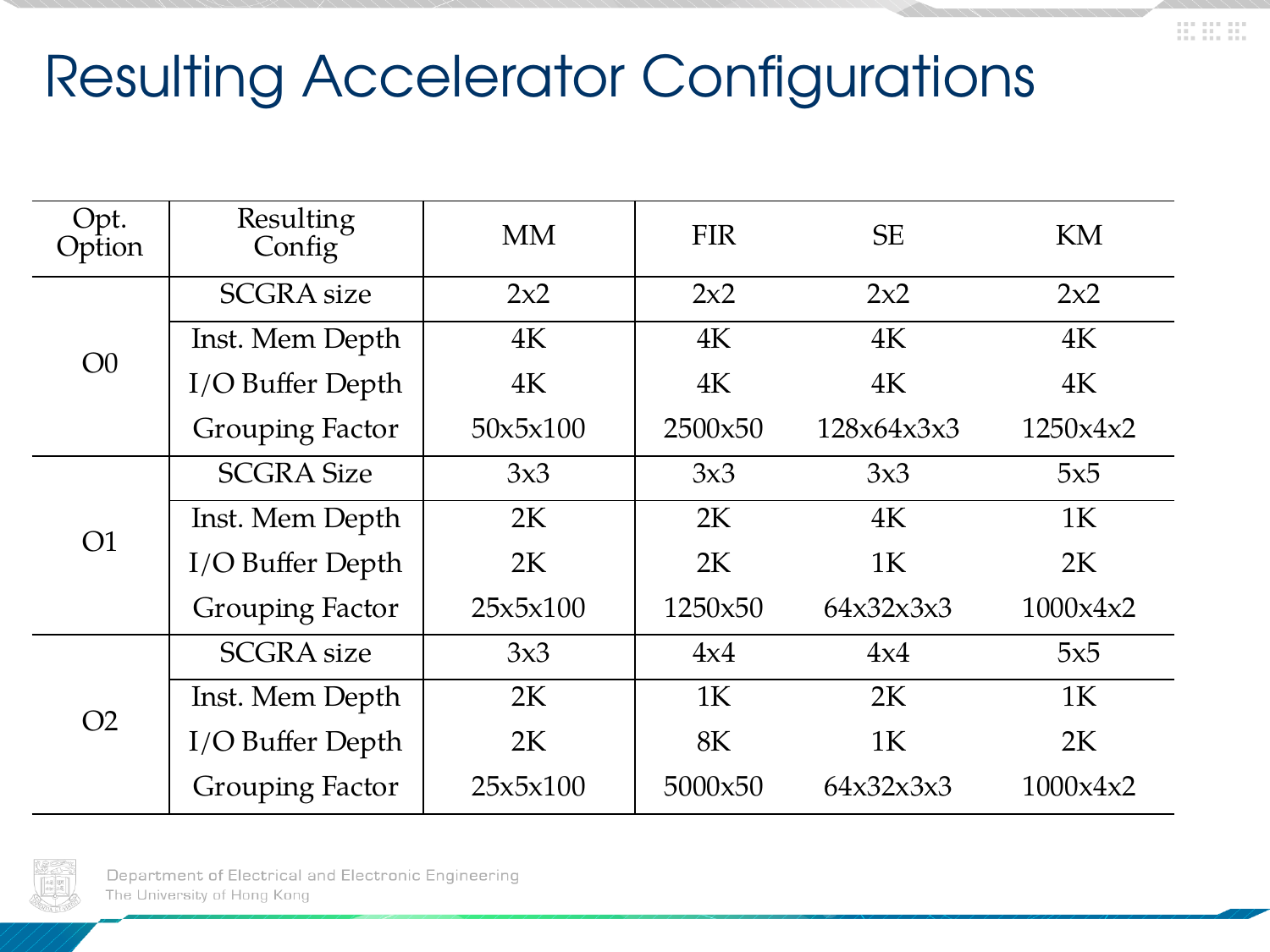

# Resulting Accelerator Configurations
| Opt. Option | Resulting Config | MM | FIR | SE | KM |
| --- | --- | --- | --- | --- | --- |
| O0 | SCGRA size | 2x2 | 2x2 | 2x2 | 2x2 |
|  | Inst. Mem Depth | 4K | 4K | 4K | 4K |
|  | I/O Buffer Depth | 4K | 4K | 4K | 4K |
|  | Grouping Factor | 50x5x100 | 2500x50 | 128x64x3x3 | 1250x4x2 |
| O1 | SCGRA Size | 3x3 | 3x3 | 3x3 | 5x5 |
|  | Inst. Mem Depth | 2K | 2K | 4K | 1K |
|  | I/O Buffer Depth | 2K | 2K | 1K | 2K |
|  | Grouping Factor | 25x5x100 | 1250x50 | 64x32x3x3 | 1000x4x2 |
| O2 | SCGRA size | 3x3 | 4x4 | 4x4 | 5x5 |
|  | Inst. Mem Depth | 2K | 1K | 2K | 1K |
|  | I/O Buffer Depth | 2K | 8K | 1K | 2K |
|  | Grouping Factor | 25x5x100 | 5000x50 | 64x32x3x3 | 1000x4x2 |